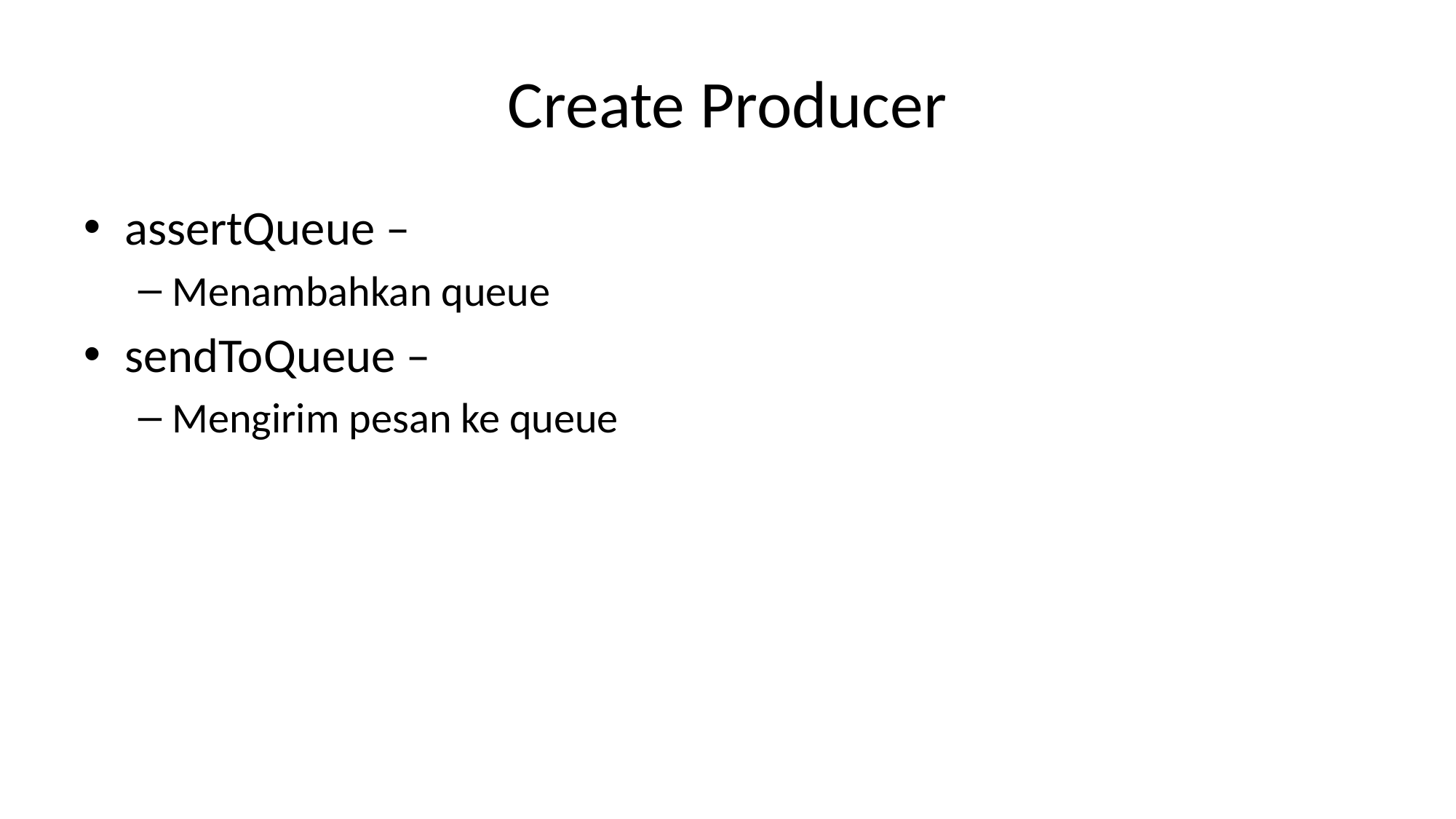

# Create Producer
assertQueue –
Menambahkan queue
sendToQueue –
Mengirim pesan ke queue